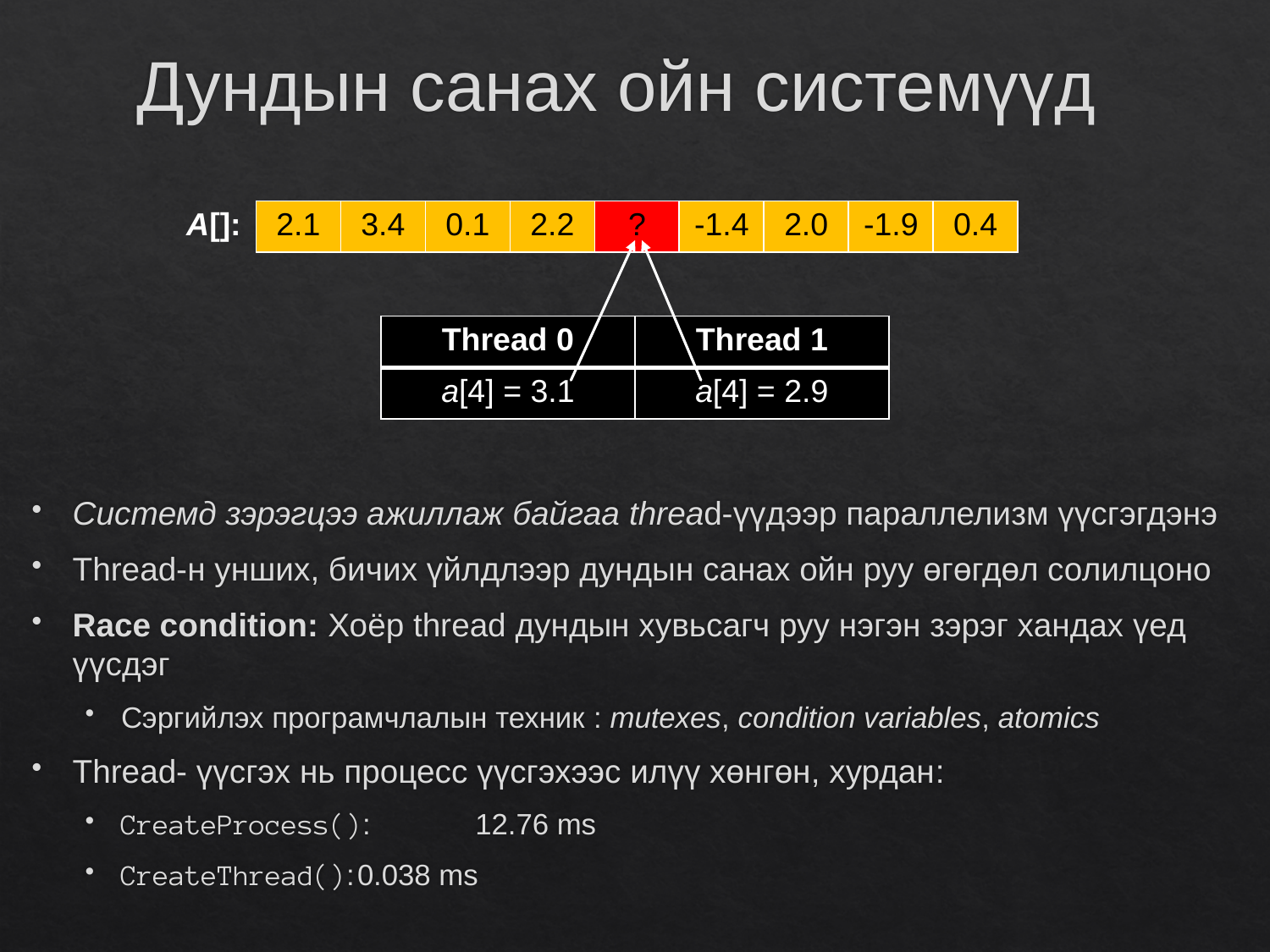

# Дундын санах ойн системүүд
| A[]: | 2.1 | 3.4 | 0.1 | 2.2 | ? | -1.4 | 2.0 | -1.9 | 0.4 |
| --- | --- | --- | --- | --- | --- | --- | --- | --- | --- |
| Thread 0 | Thread 1 |
| --- | --- |
| a[4] = 3.1 | a[4] = 2.9 |
Системд зэрэгцээ ажиллаж байгаа thread-үүдээр параллелизм үүсгэгдэнэ
Thread-н унших, бичих үйлдлээр дундын санах ойн руу өгөгдөл солилцоно
Race condition: Хоёр thread дундын хувьсагч руу нэгэн зэрэг хандах үед үүсдэг
Сэргийлэх програмчлалын техник : mutexes, condition variables, atomics
Thread- үүсгэх нь процесс үүсгэхээс илүү хөнгөн, хурдан:
CreateProcess():	12.76 ms
CreateThread():	0.038 ms